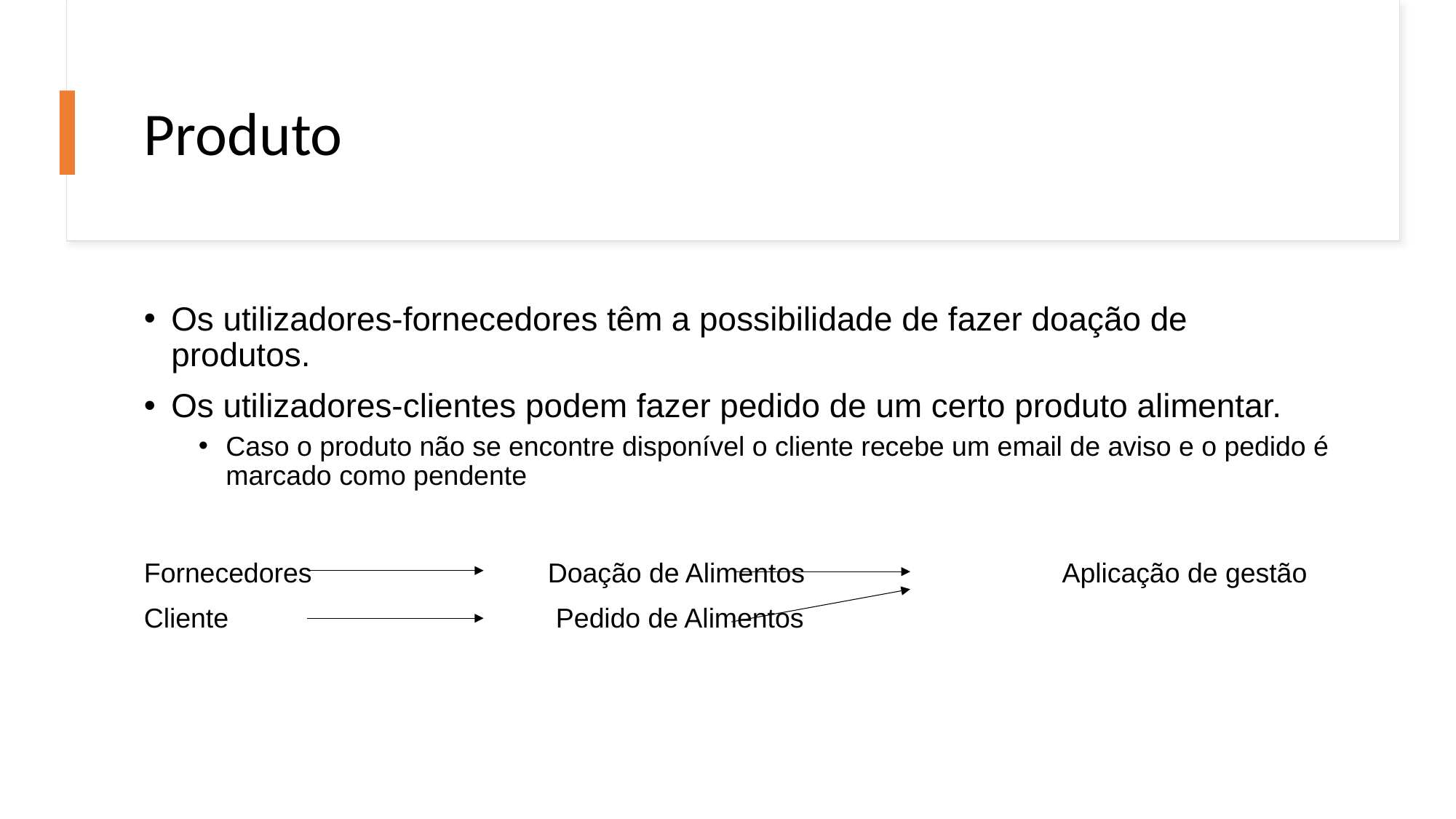

# Produto

Os utilizadores-fornecedores têm a possibilidade de fazer doação de produtos.
Os utilizadores-clientes podem fazer pedido de um certo produto alimentar.
Caso o produto não se encontre disponível o cliente recebe um email de aviso e o pedido é marcado como pendente
Fornecedores                               Doação de Alimentos                                  Aplicação de gestão
Cliente                                           Pedido de Alimentos